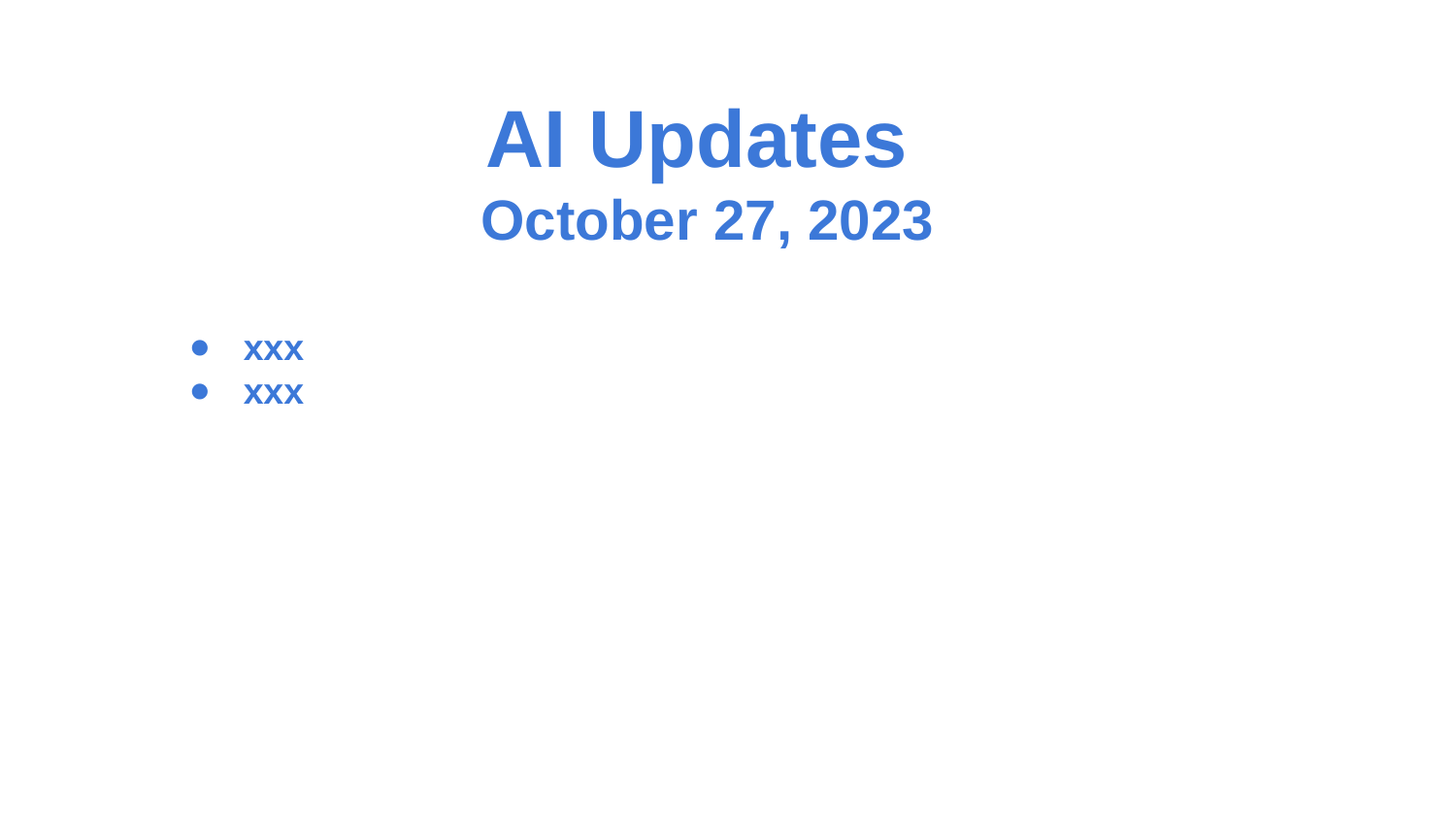

AI Updates
October 27, 2023
xxx
xxx